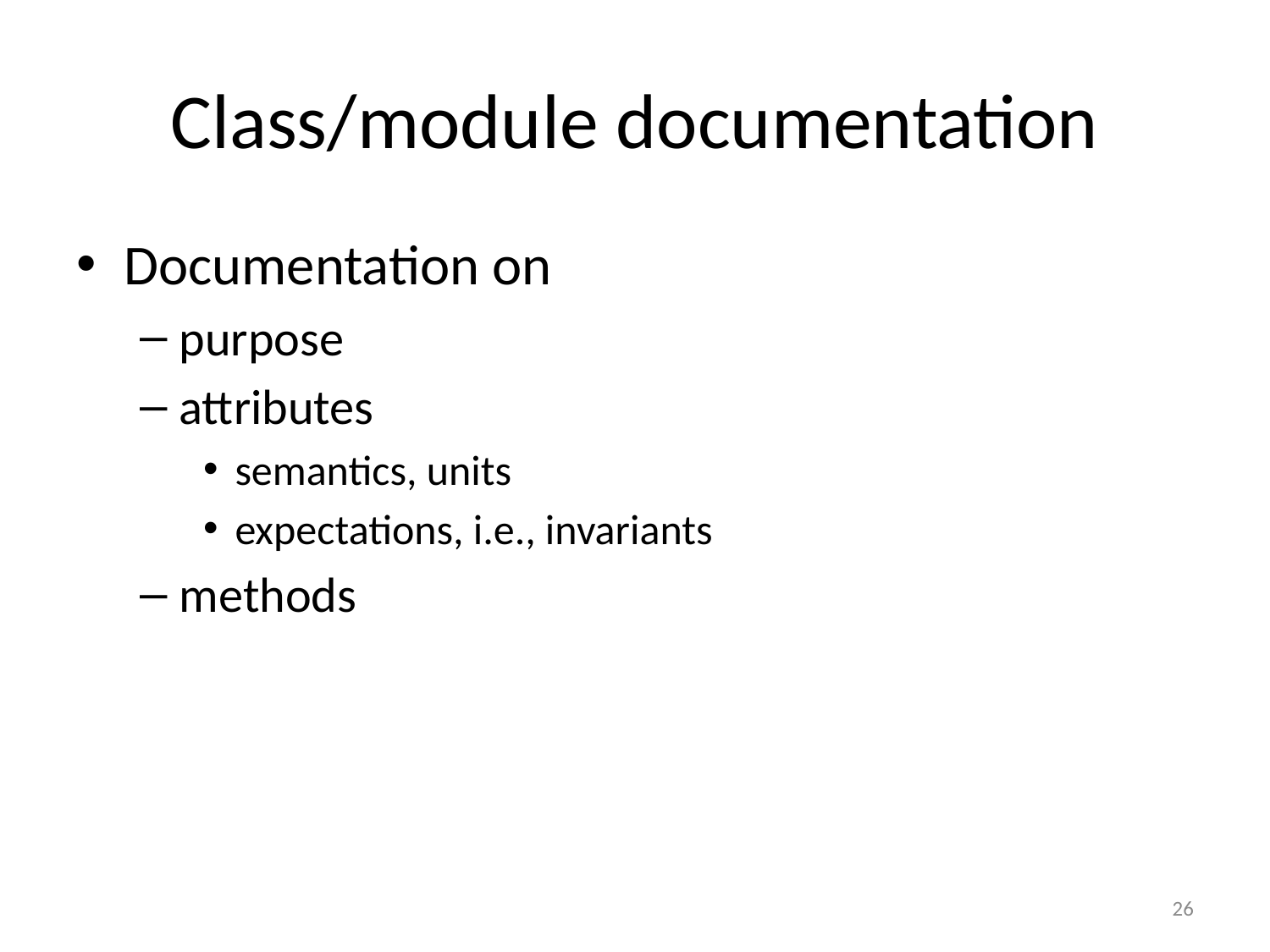

# Class/module documentation
Documentation on
purpose
attributes
semantics, units
expectations, i.e., invariants
methods

26